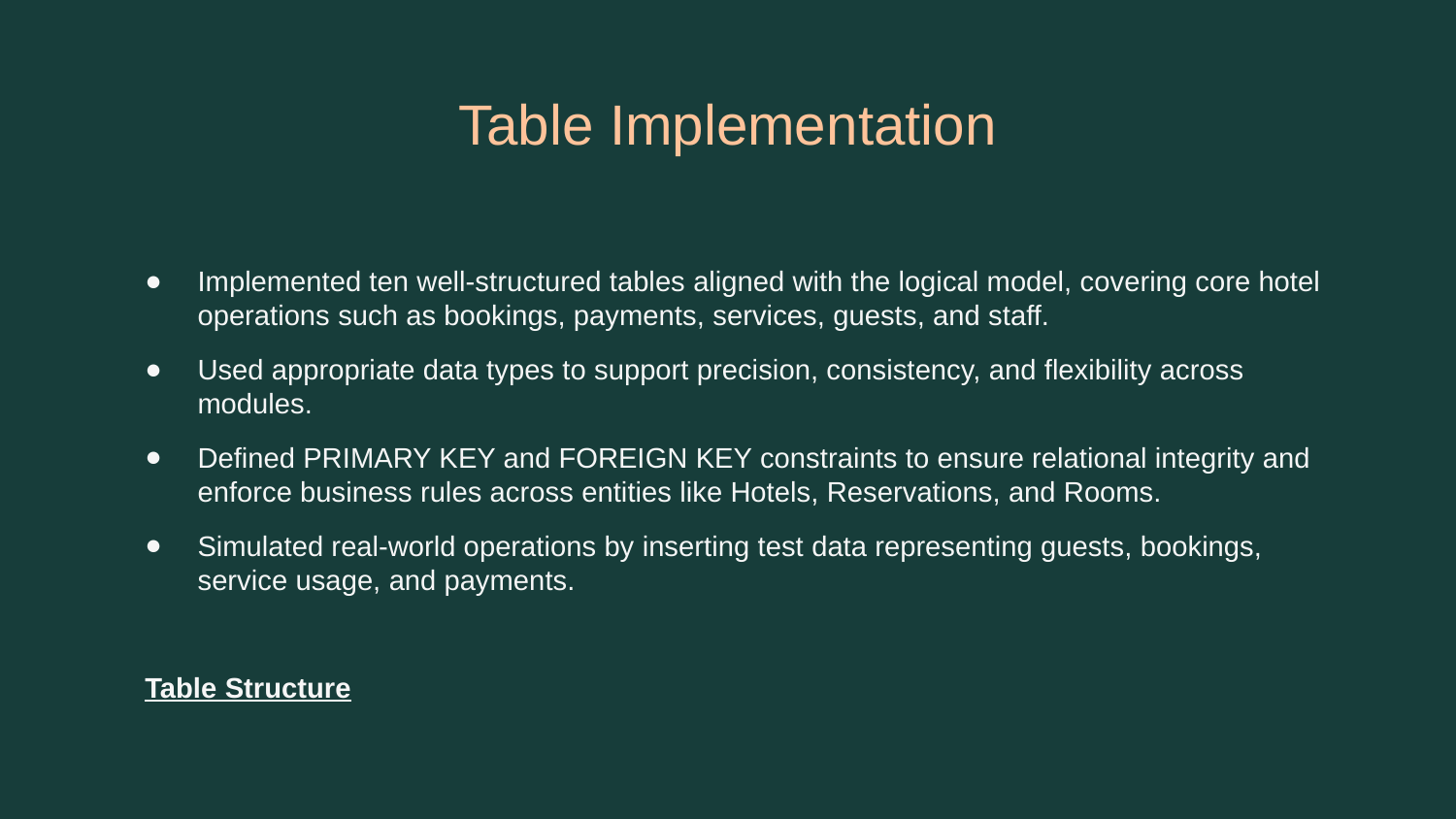

# Table Implementation

Implemented ten well-structured tables aligned with the logical model, covering core hotel operations such as bookings, payments, services, guests, and staff.
Used appropriate data types to support precision, consistency, and flexibility across modules.
Defined PRIMARY KEY and FOREIGN KEY constraints to ensure relational integrity and enforce business rules across entities like Hotels, Reservations, and Rooms.
Simulated real-world operations by inserting test data representing guests, bookings, service usage, and payments.

Table Structure